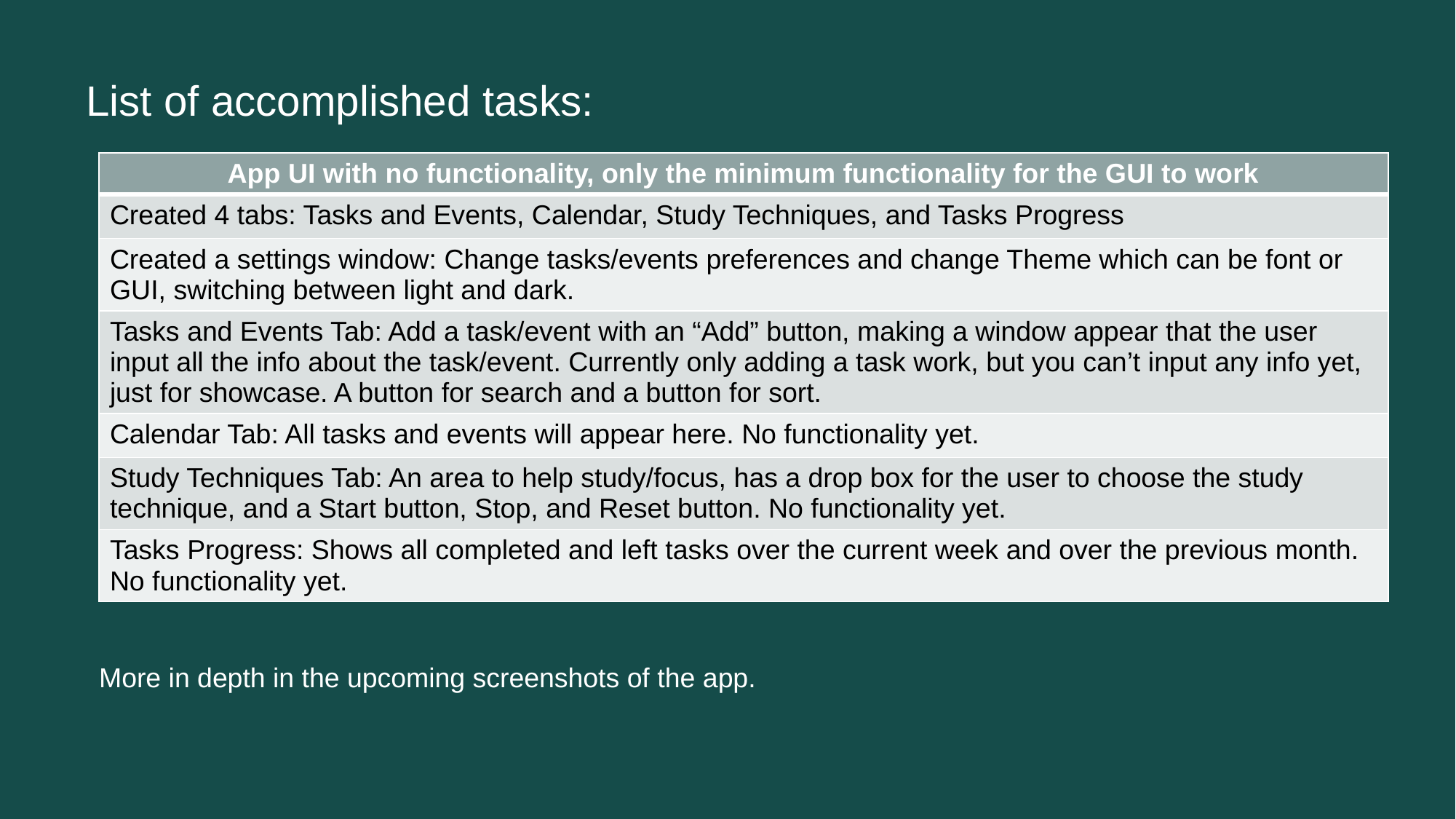

# List of accomplished tasks:
| App UI with no functionality, only the minimum functionality for the GUI to work |
| --- |
| Created 4 tabs: Tasks and Events, Calendar, Study Techniques, and Tasks Progress |
| Created a settings window: Change tasks/events preferences and change Theme which can be font or GUI, switching between light and dark. |
| Tasks and Events Tab: Add a task/event with an “Add” button, making a window appear that the user input all the info about the task/event. Currently only adding a task work, but you can’t input any info yet, just for showcase. A button for search and a button for sort. |
| Calendar Tab: All tasks and events will appear here. No functionality yet. |
| Study Techniques Tab: An area to help study/focus, has a drop box for the user to choose the study technique, and a Start button, Stop, and Reset button. No functionality yet. |
| Tasks Progress: Shows all completed and left tasks over the current week and over the previous month. No functionality yet. |
More in depth in the upcoming screenshots of the app.